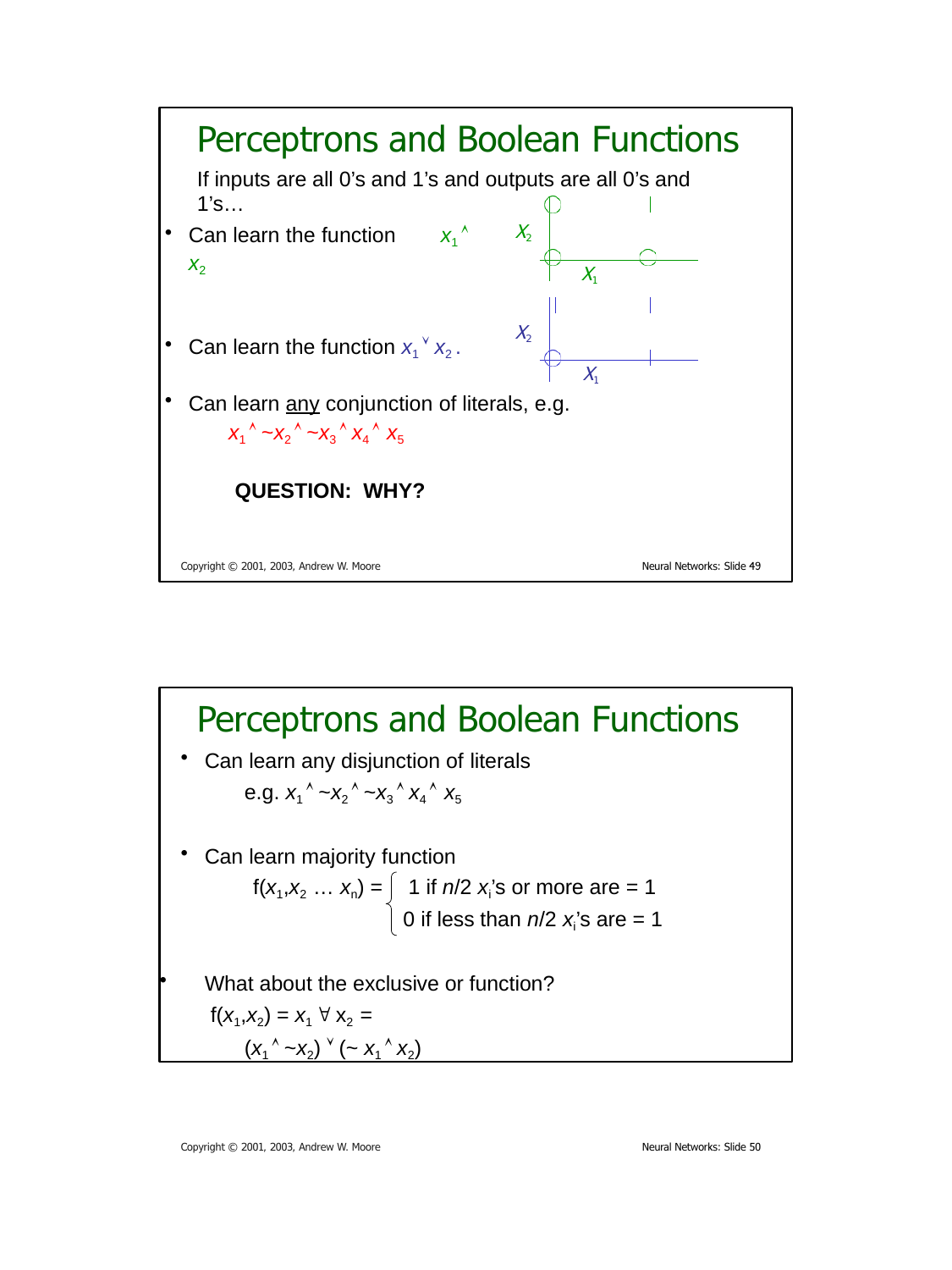

# Perceptrons and Boolean Functions
If inputs are all 0’s and 1’s and outputs are all 0’s and 1’s…

X2
Can learn the function	x1 ∧ x2

X1

X2
Can learn the function x1 ∨ x2 .

X1
Can learn any conjunction of literals, e.g.
x1 ∧ ~x2 ∧ ~x3 ∧ x4 ∧ x5

QUESTION: WHY?

Copyright © 2001, 2003, Andrew W. Moore
Neural Networks: Slide 49
Perceptrons and Boolean Functions
Can learn any disjunction of literals
e.g. x1 ∧ ~x2 ∧ ~x3 ∧ x4 ∧ x5

Can learn majority function
f(x1,x2  … xn) =	1 if n/2 xi’s or more are = 1
0 if less than n/2 xi’s are = 1

What about the exclusive or function?  f(x1,x2) = x1 ∀ x2 =
(x1 ∧ ~x2) ∨ (~ x1 ∧ x2)

Copyright © 2001, 2003, Andrew W. Moore
Neural Networks: Slide 50